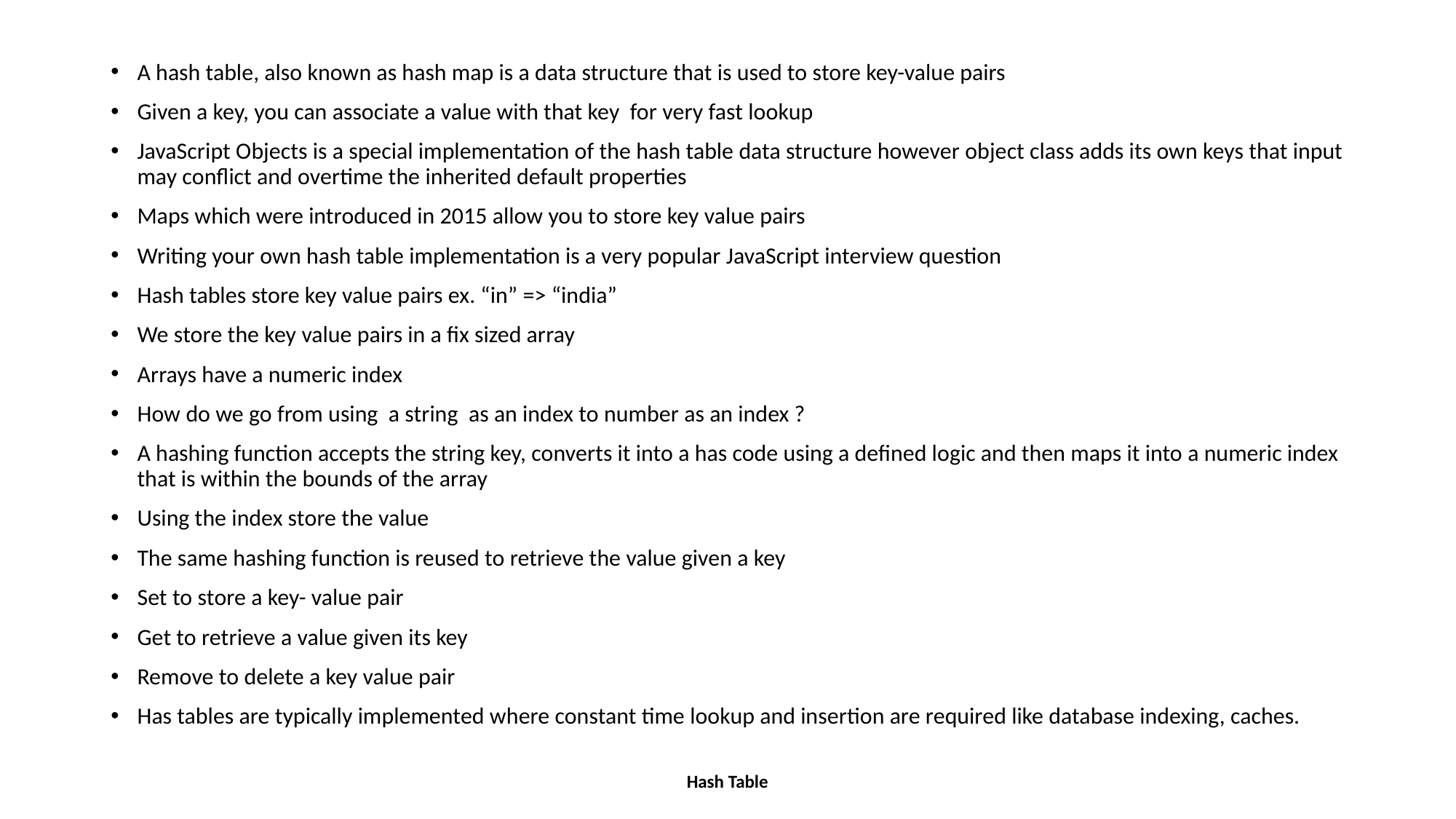

A hash table, also known as hash map is a data structure that is used to store key-value pairs
Given a key, you can associate a value with that key  for very fast lookup
JavaScript Objects is a special implementation of the hash table data structure however object class adds its own keys that input may conflict and overtime the inherited default properties
Maps which were introduced in 2015 allow you to store key value pairs
Writing your own hash table implementation is a very popular JavaScript interview question
Hash tables store key value pairs ex. “in” => “india”
We store the key value pairs in a fix sized array
Arrays have a numeric index
How do we go from using  a string  as an index to number as an index ?
A hashing function accepts the string key, converts it into a has code using a defined logic and then maps it into a numeric index that is within the bounds of the array
Using the index store the value
The same hashing function is reused to retrieve the value given a key
Set to store a key- value pair
Get to retrieve a value given its key
Remove to delete a key value pair
Has tables are typically implemented where constant time lookup and insertion are required like database indexing, caches.

Hash Table